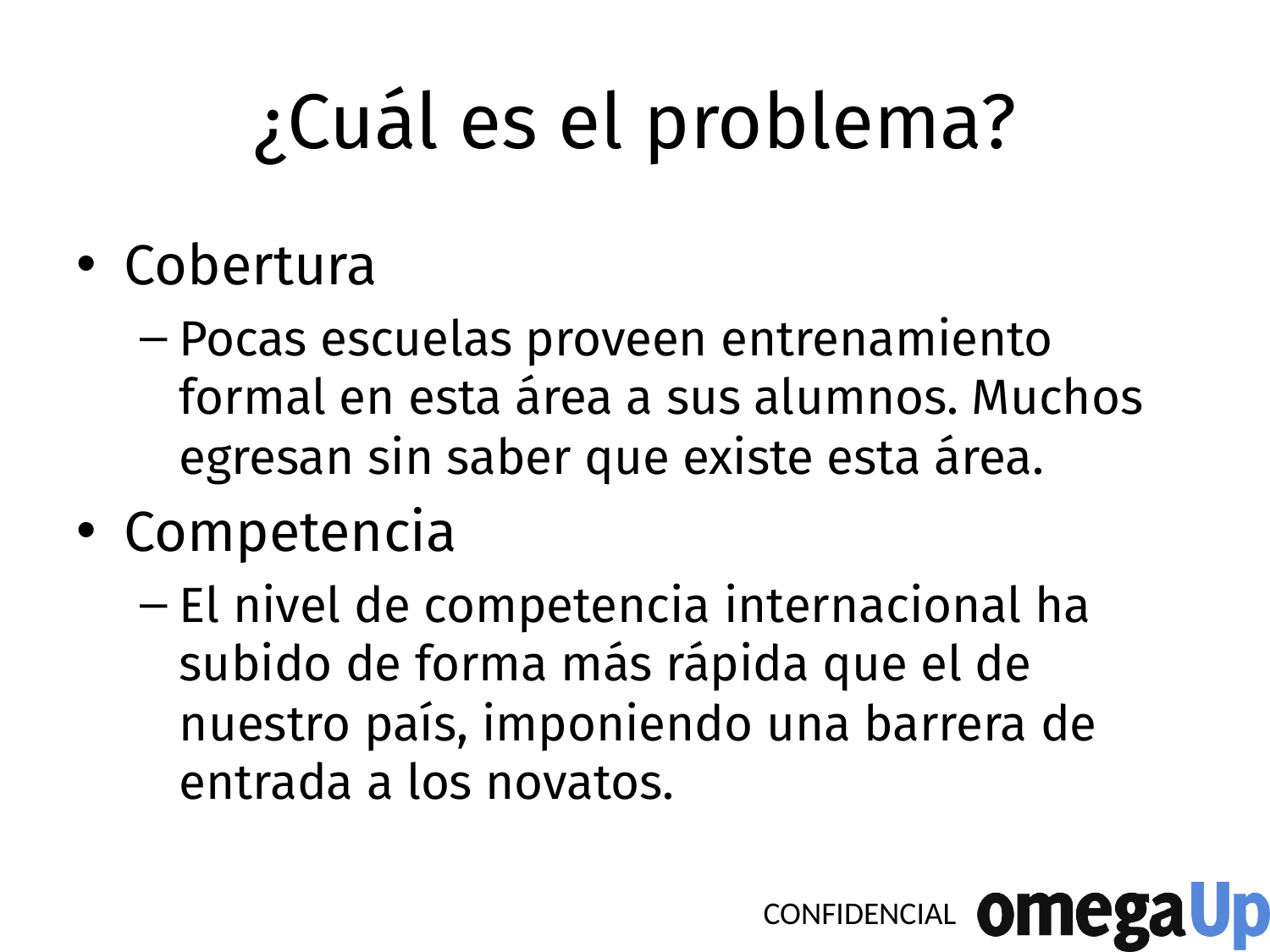

# ¿Cuál es el problema?
Cobertura
Pocas escuelas proveen entrenamiento formal en esta área a sus alumnos. Muchos egresan sin saber que existe esta área.
Competencia
El nivel de competencia internacional ha subido de forma más rápida que el de nuestro país, imponiendo una barrera de entrada a los novatos.